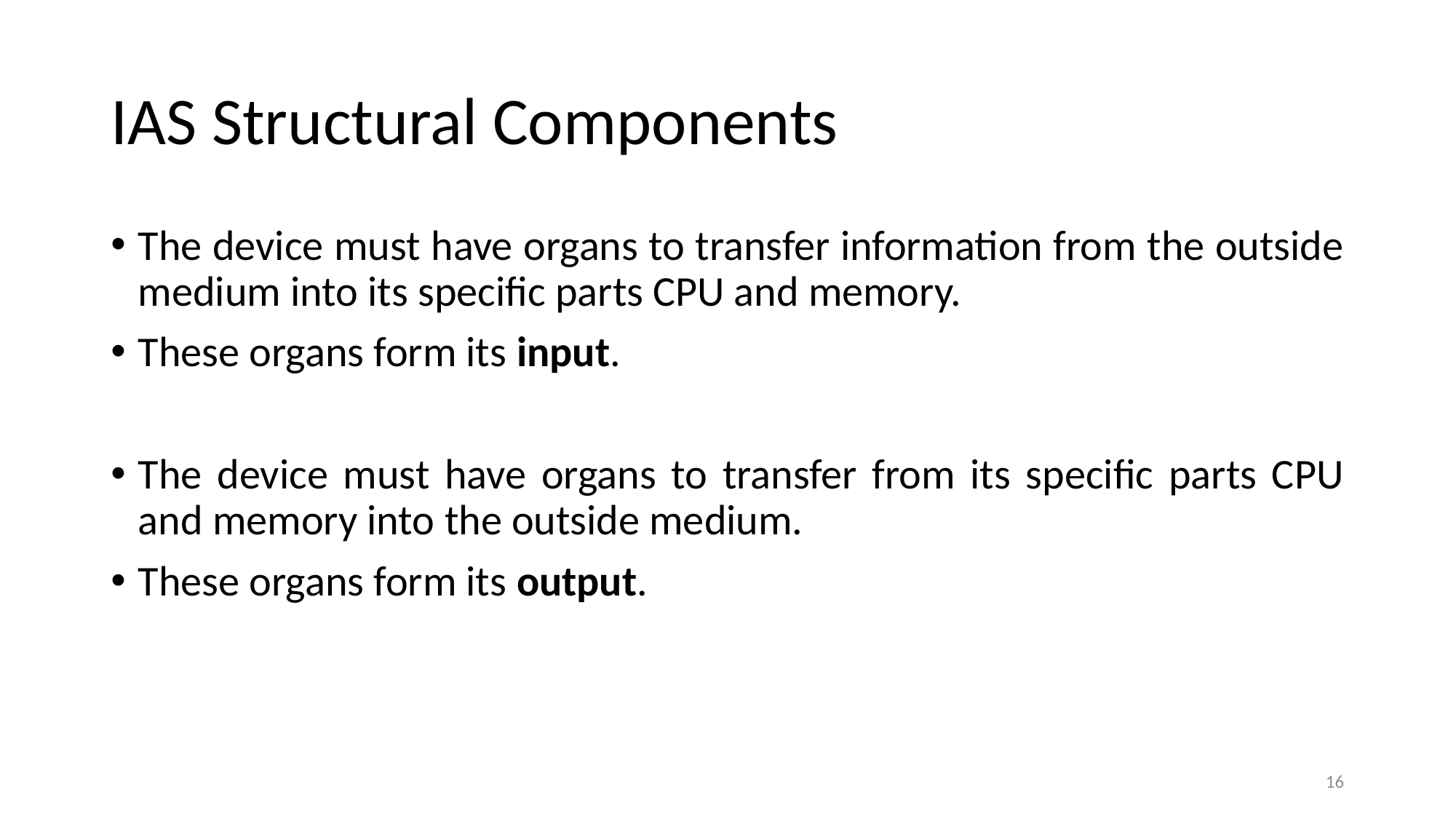

# IAS Structural Components
The device must have organs to transfer information from the outside medium into its specific parts CPU and memory.
These organs form its input.

The device must have organs to transfer from its specific parts CPU and memory into the outside medium.
These organs form its output.

16